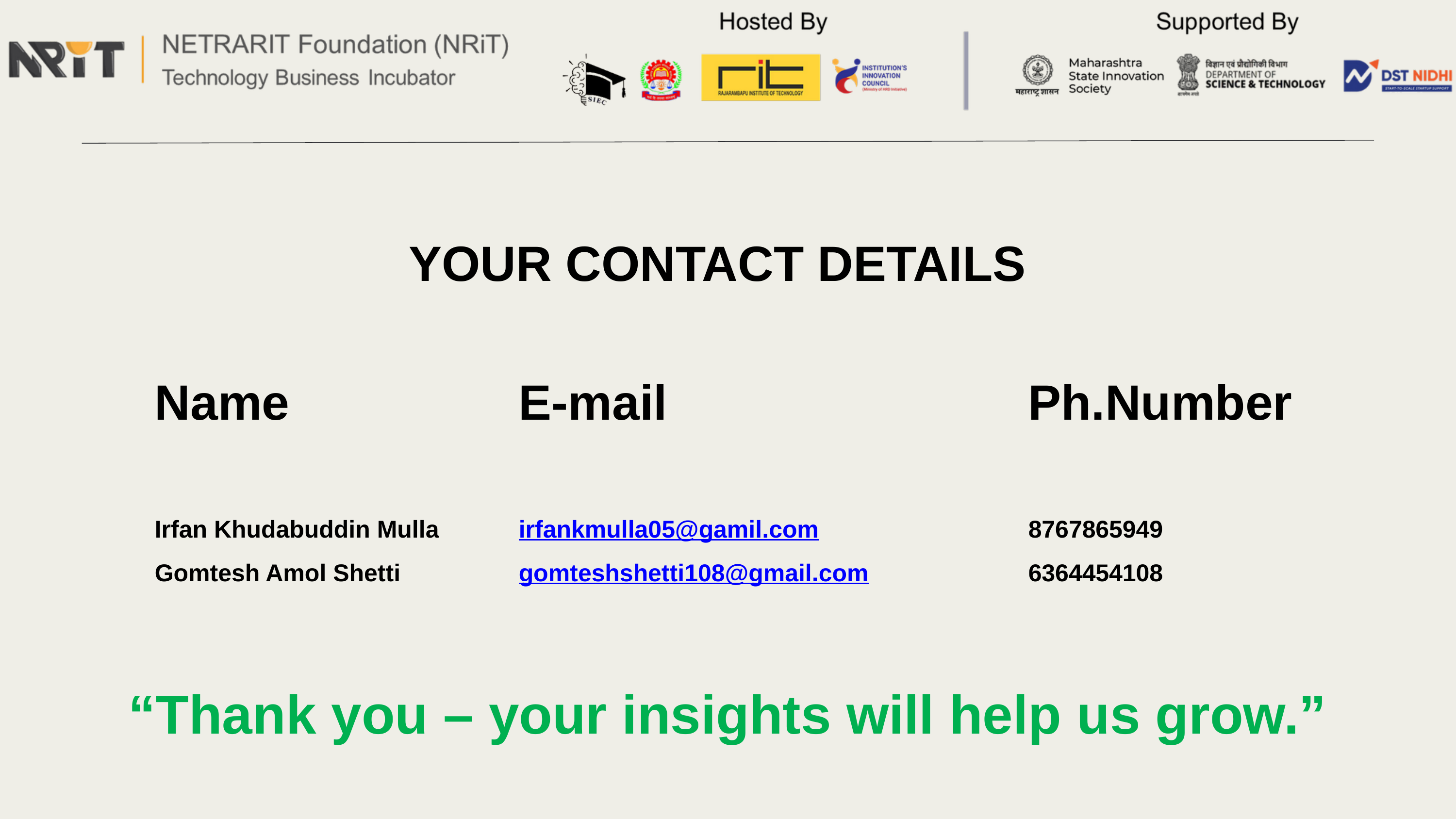

YOUR CONTACT DETAILS

	Name				E-mail					Ph.Number

	Irfan Khudabuddin Mulla		irfankmulla05@gamil.com			8767865949
	Gomtesh Amol Shetti		gomteshshetti108@gmail.com			6364454108

“Thank you – your insights will help us grow.”